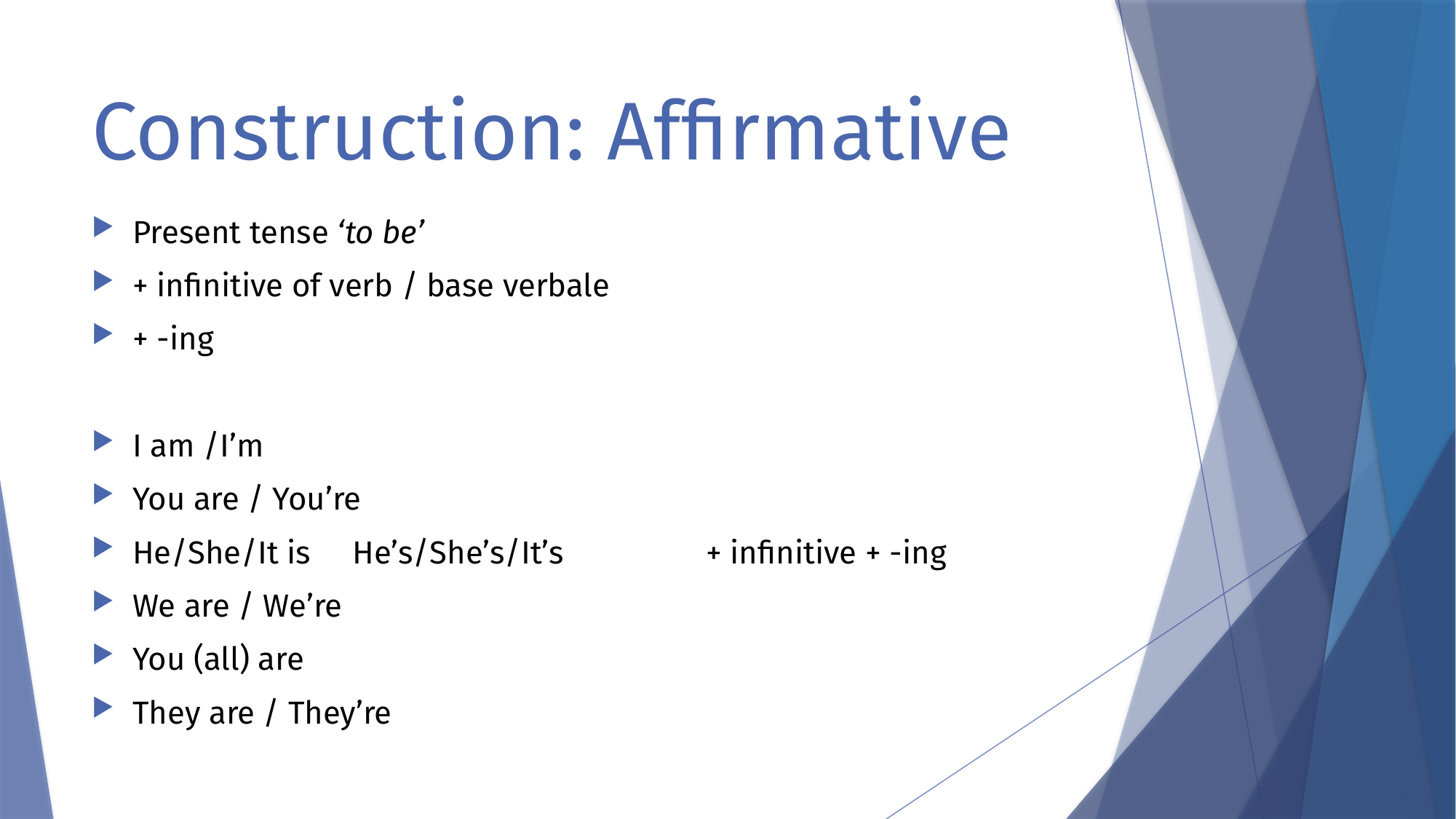

# Construction: Affirmative
Present tense ‘to be’
+ infinitive of verb / base verbale
+ -ing

I am /I’m
You are / You’re
He/She/It is     He’s/She’s/It’s                 + infinitive + -ing
We are / We’re
You (all) are
They are / They’re